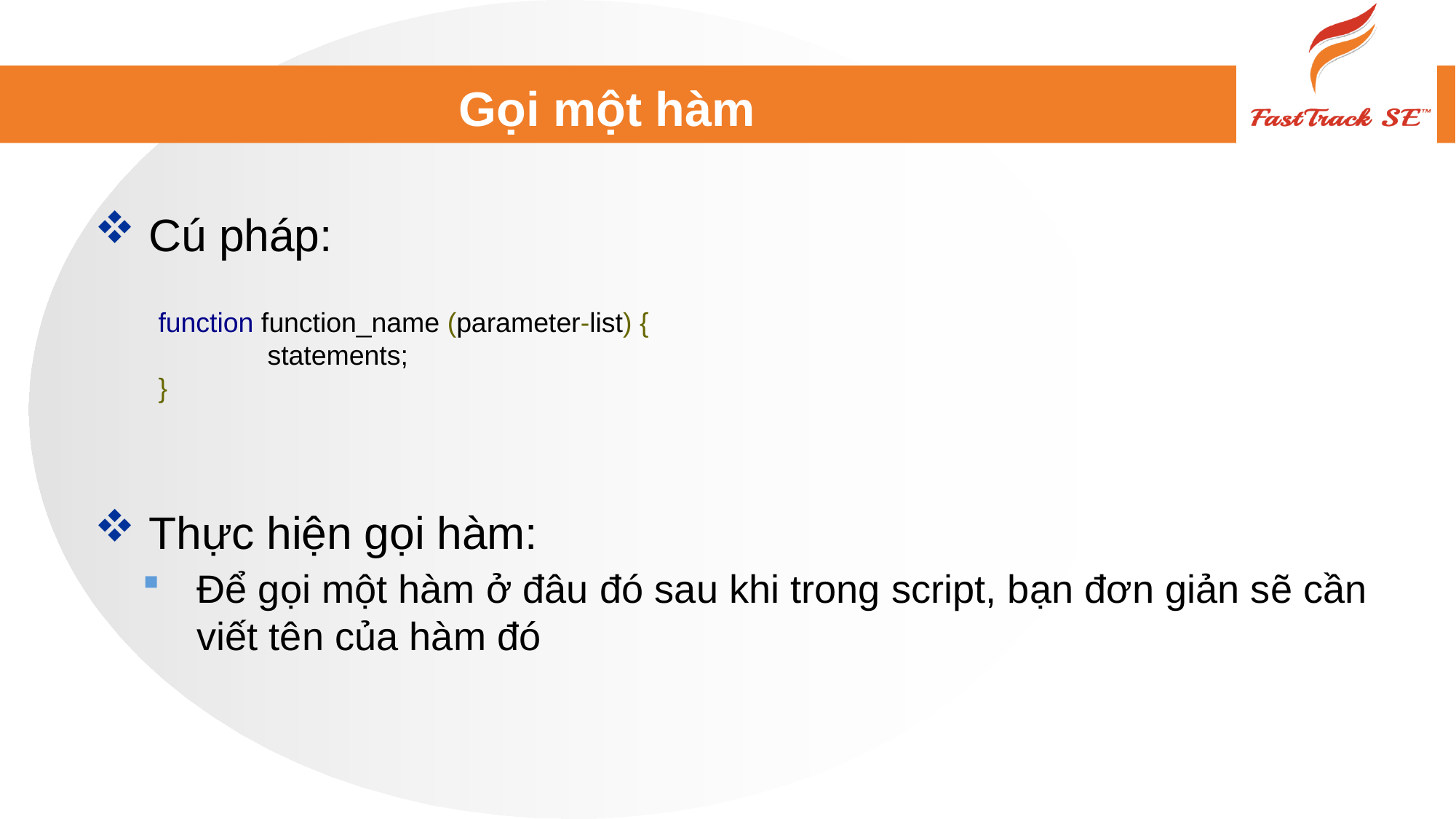

# Gọi một hàm
Cú pháp:

Thực hiện gọi hàm:
Để gọi một hàm ở đâu đó sau khi trong script, bạn đơn giản sẽ cần viết tên của hàm đó
function function_name (parameter-list) {
	statements;
}